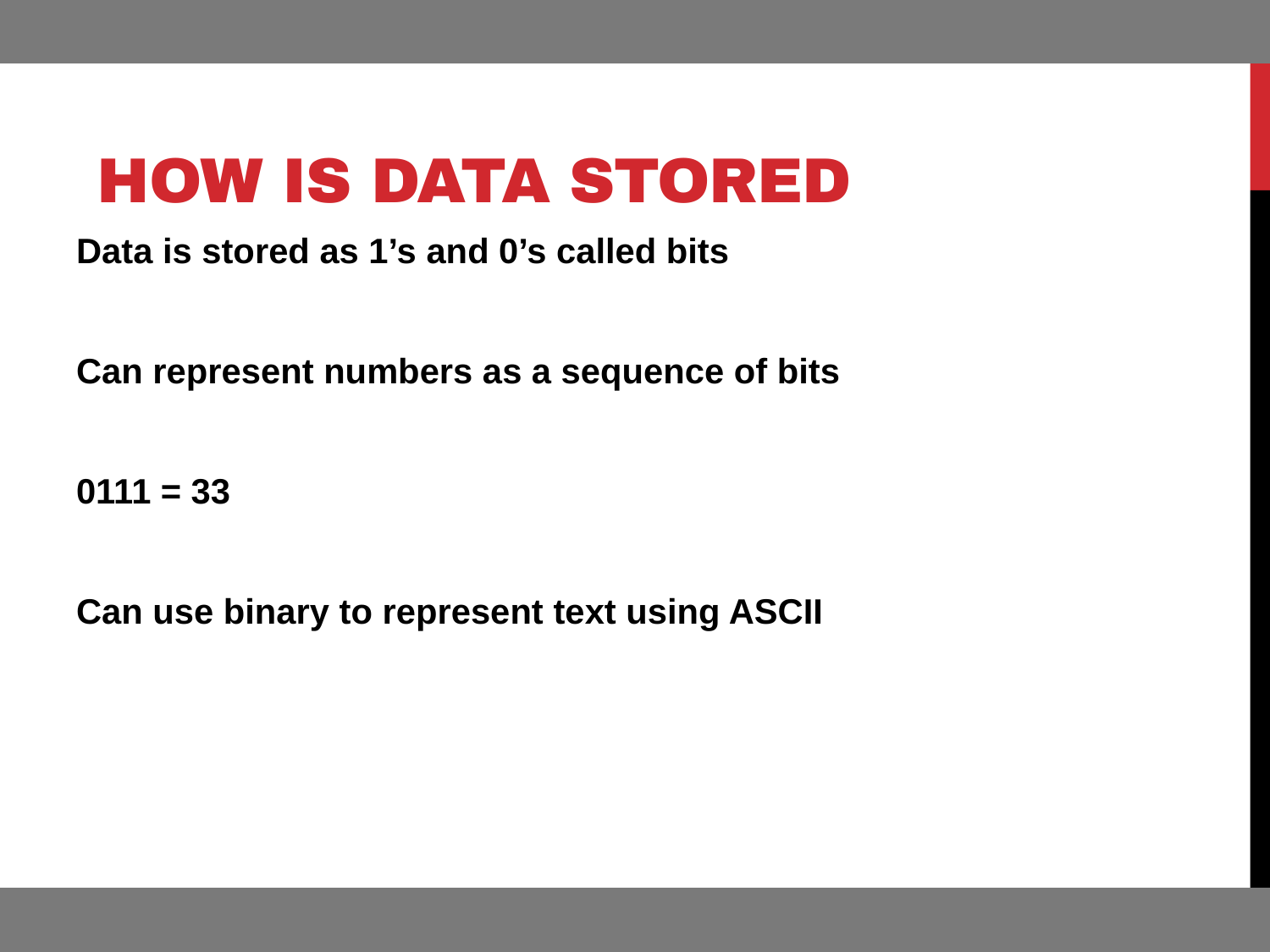

# How is Data stored
Data is stored as 1’s and 0’s called bits

Can represent numbers as a sequence of bits

0111 = 33

Can use binary to represent text using ASCII